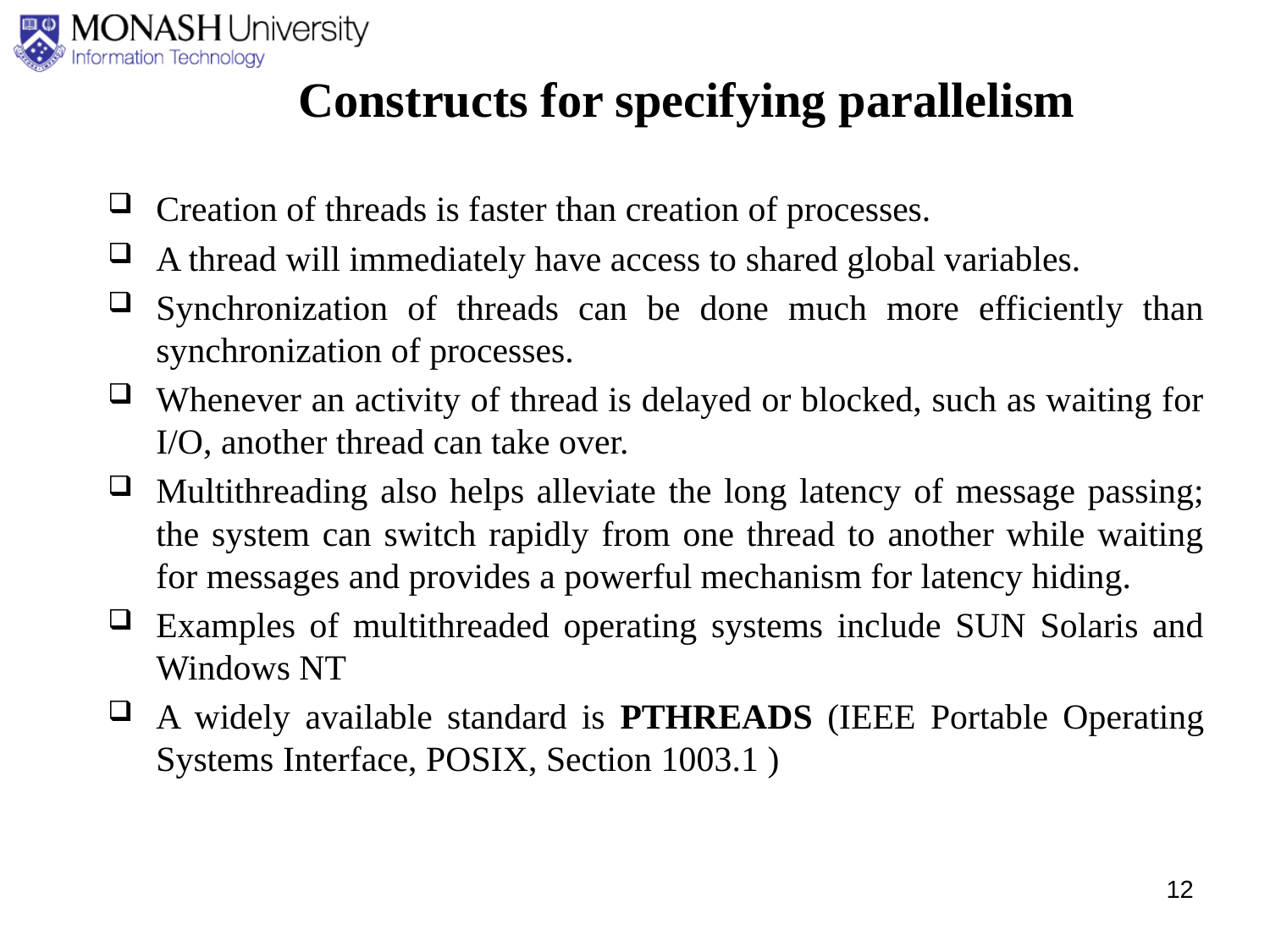

Constructs for specifying parallelism
Creation of threads is faster than creation of processes.
A thread will immediately have access to shared global variables.
Synchronization of threads can be done much more efficiently than synchronization of processes.
Whenever an activity of thread is delayed or blocked, such as waiting for I/O, another thread can take over.
Multithreading also helps alleviate the long latency of message passing; the system can switch rapidly from one thread to another while waiting for messages and provides a powerful mechanism for latency hiding.
Examples of multithreaded operating systems include SUN Solaris and Windows NT
A widely available standard is PTHREADS (IEEE Portable Operating Systems Interface, POSIX, Section 1003.1 )
12